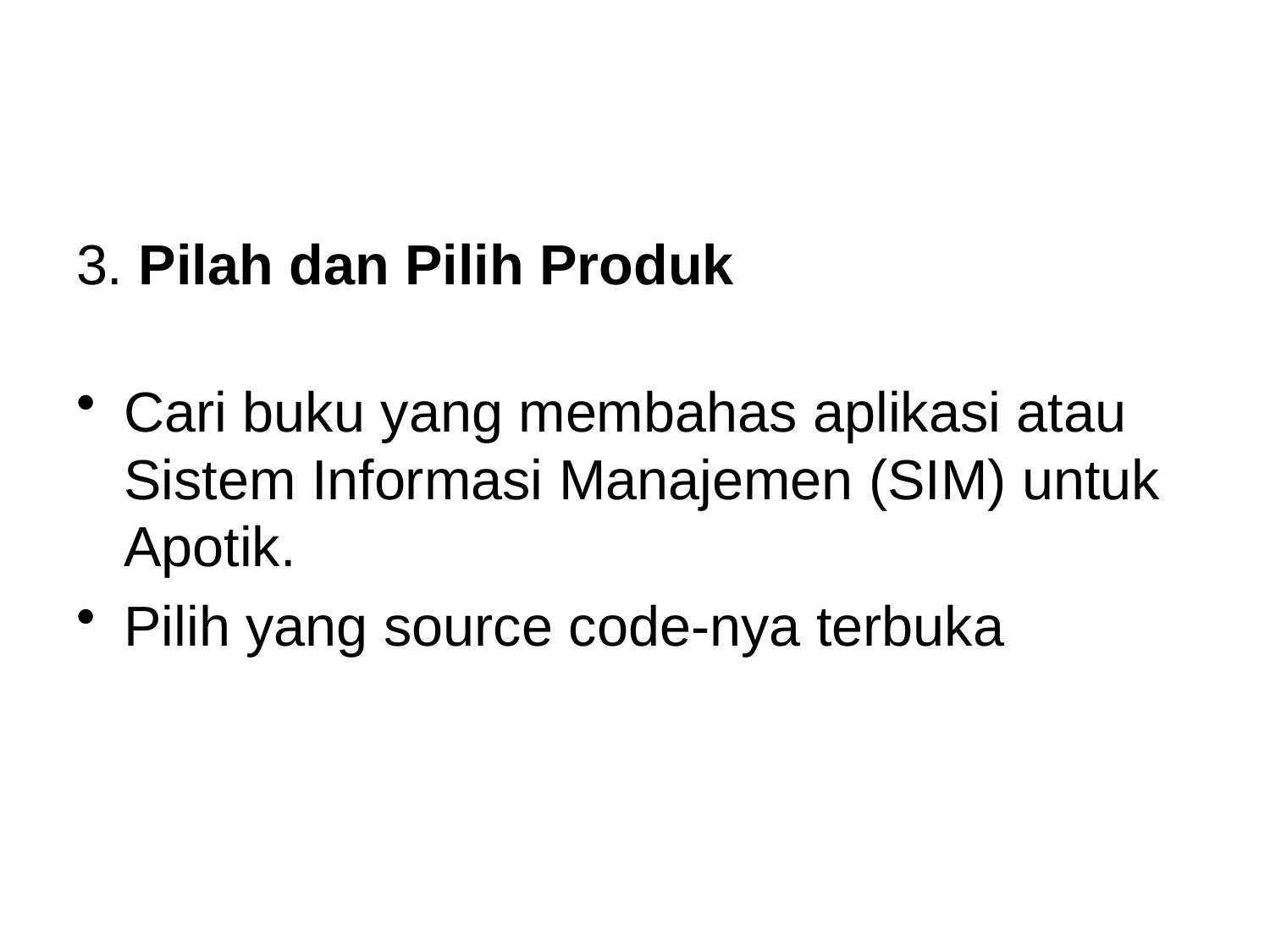

#
3. Pilah dan Pilih Produk
Cari buku yang membahas aplikasi atau Sistem Informasi Manajemen (SIM) untuk Apotik.
Pilih yang source code-nya terbuka